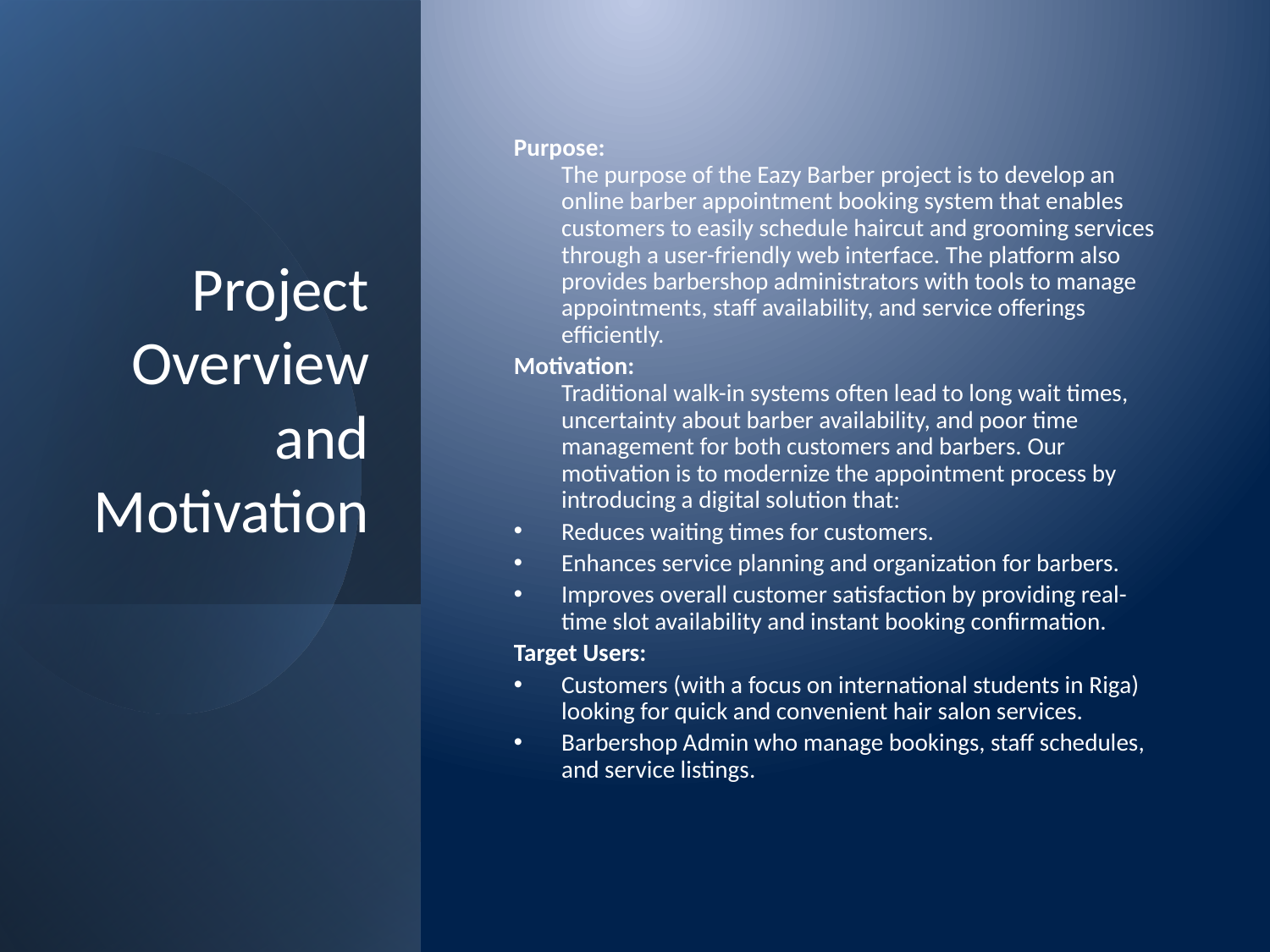

# Project Overview and Motivation
Purpose:
The purpose of the Eazy Barber project is to develop an online barber appointment booking system that enables customers to easily schedule haircut and grooming services through a user-friendly web interface. The platform also provides barbershop administrators with tools to manage appointments, staff availability, and service offerings efficiently.
Motivation:
Traditional walk-in systems often lead to long wait times, uncertainty about barber availability, and poor time management for both customers and barbers. Our motivation is to modernize the appointment process by introducing a digital solution that:
Reduces waiting times for customers.
Enhances service planning and organization for barbers.
Improves overall customer satisfaction by providing real-time slot availability and instant booking confirmation.
Target Users:
Customers (with a focus on international students in Riga) looking for quick and convenient hair salon services.
Barbershop Admin who manage bookings, staff schedules, and service listings.